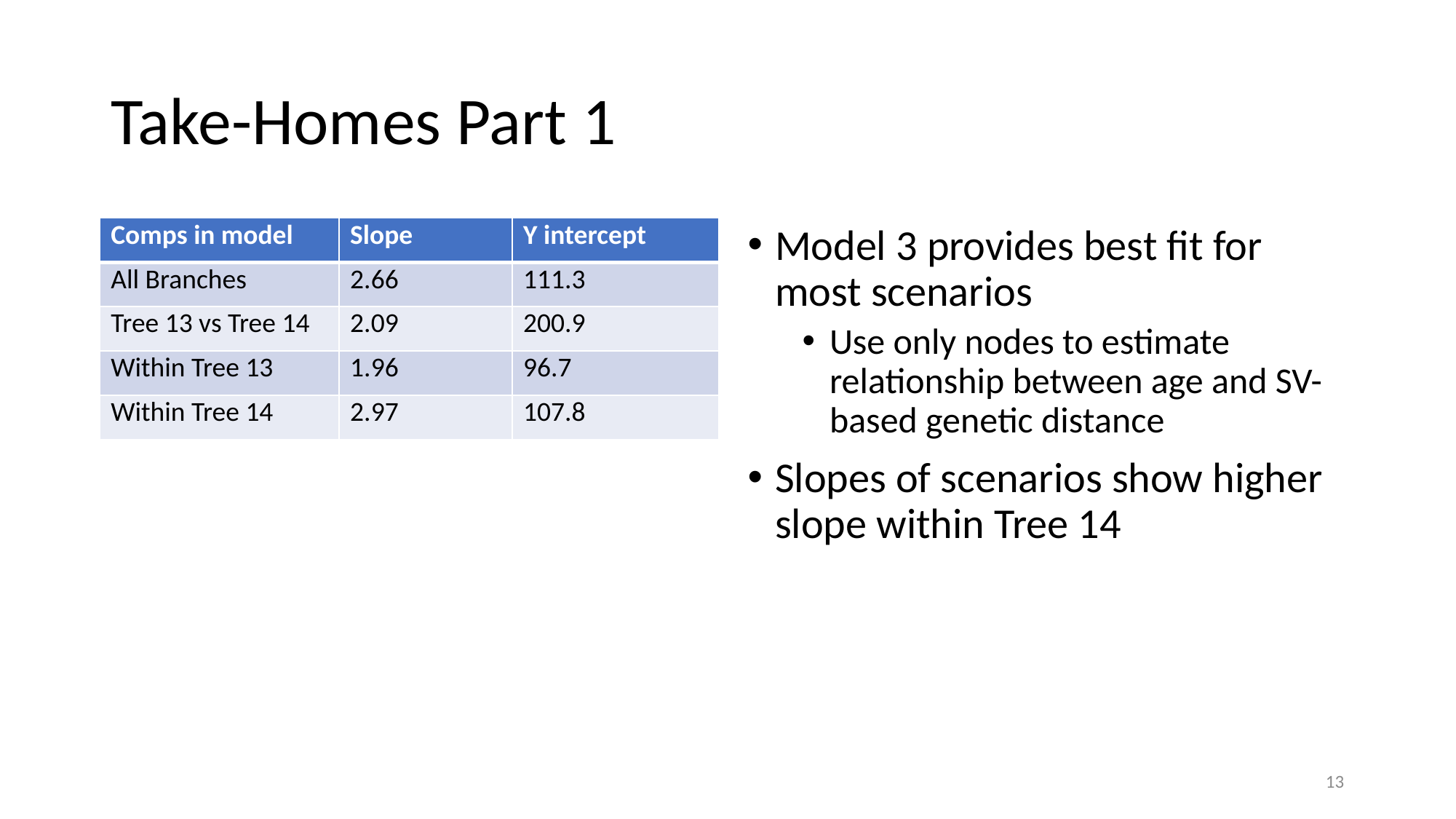

# Take-Homes Part 1
| Comps in model | Slope | Y intercept |
| --- | --- | --- |
| All Branches | 2.66 | 111.3 |
| Tree 13 vs Tree 14 | 2.09 | 200.9 |
| Within Tree 13 | 1.96 | 96.7 |
| Within Tree 14 | 2.97 | 107.8 |
Model 3 provides best fit for most scenarios
Use only nodes to estimate relationship between age and SV-based genetic distance
Slopes of scenarios show higher slope within Tree 14
13